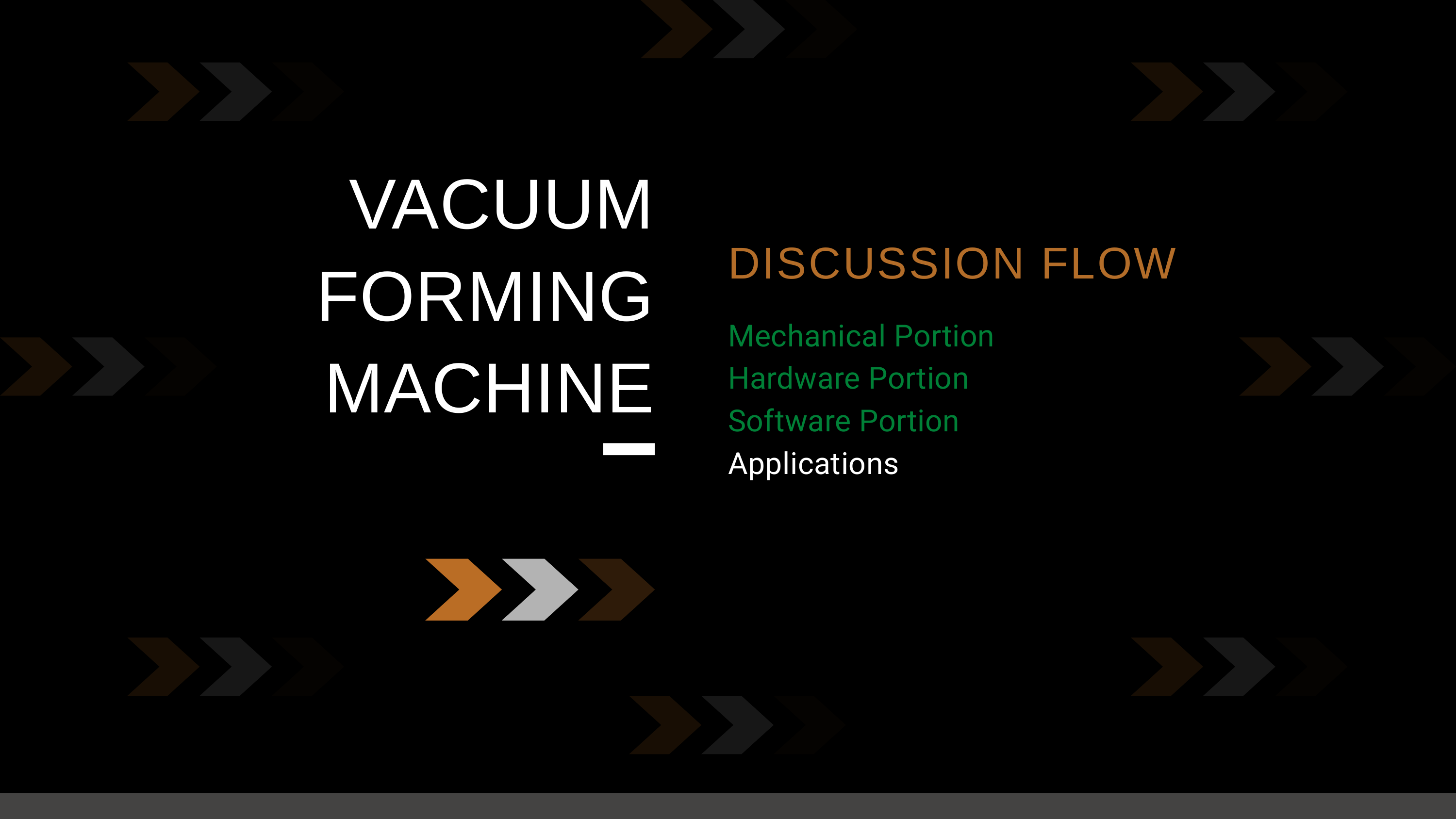

VACUUM FORMING MACHINE

DISCUSSION FLOW
Mechanical Portion
Hardware Portion
Software Portion
Applications